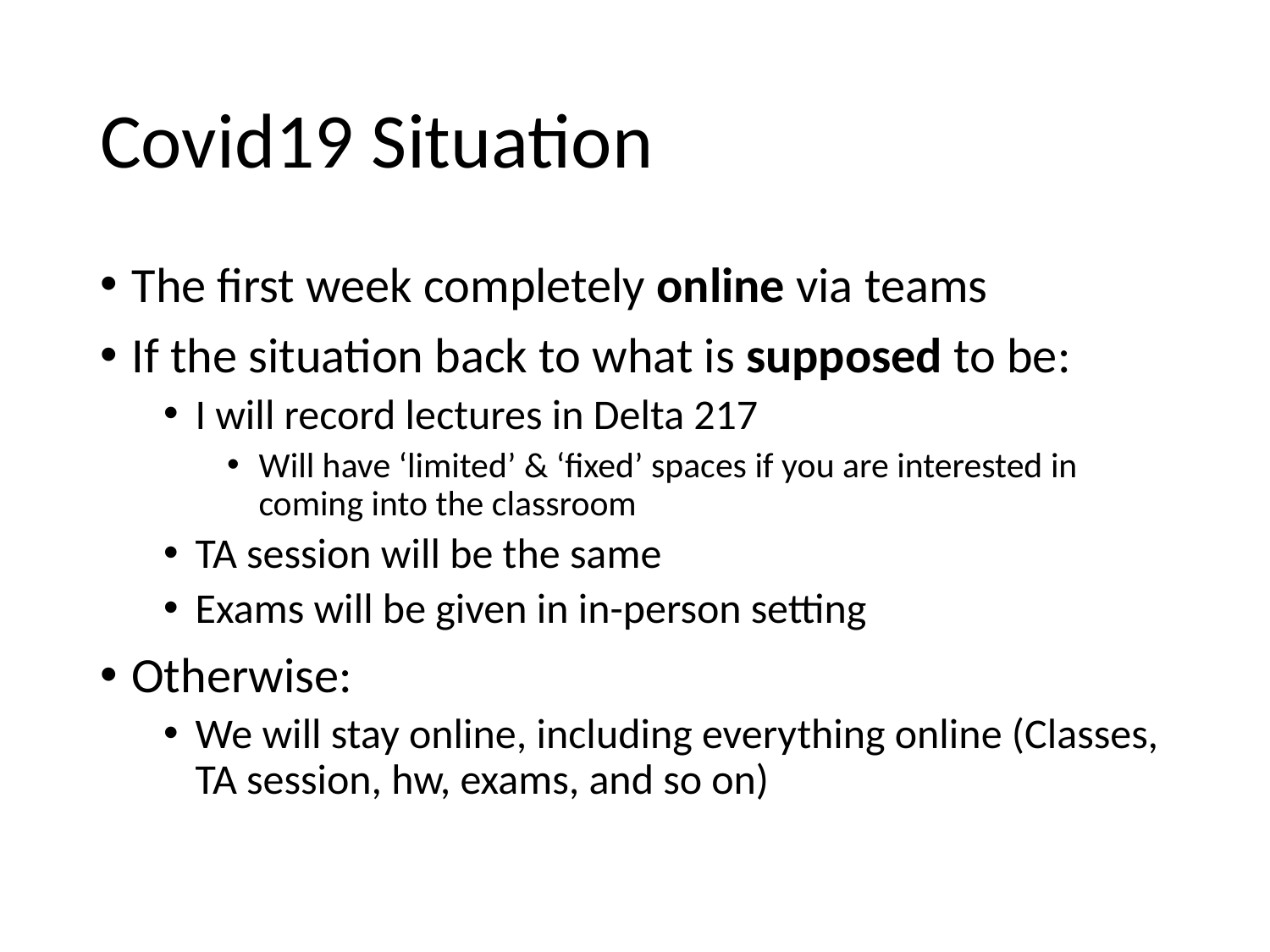

# Covid19 Situation
The first week completely online via teams
If the situation back to what is supposed to be:
I will record lectures in Delta 217
Will have ‘limited’ & ‘fixed’ spaces if you are interested in coming into the classroom
TA session will be the same
Exams will be given in in-person setting
Otherwise:
We will stay online, including everything online (Classes, TA session, hw, exams, and so on)